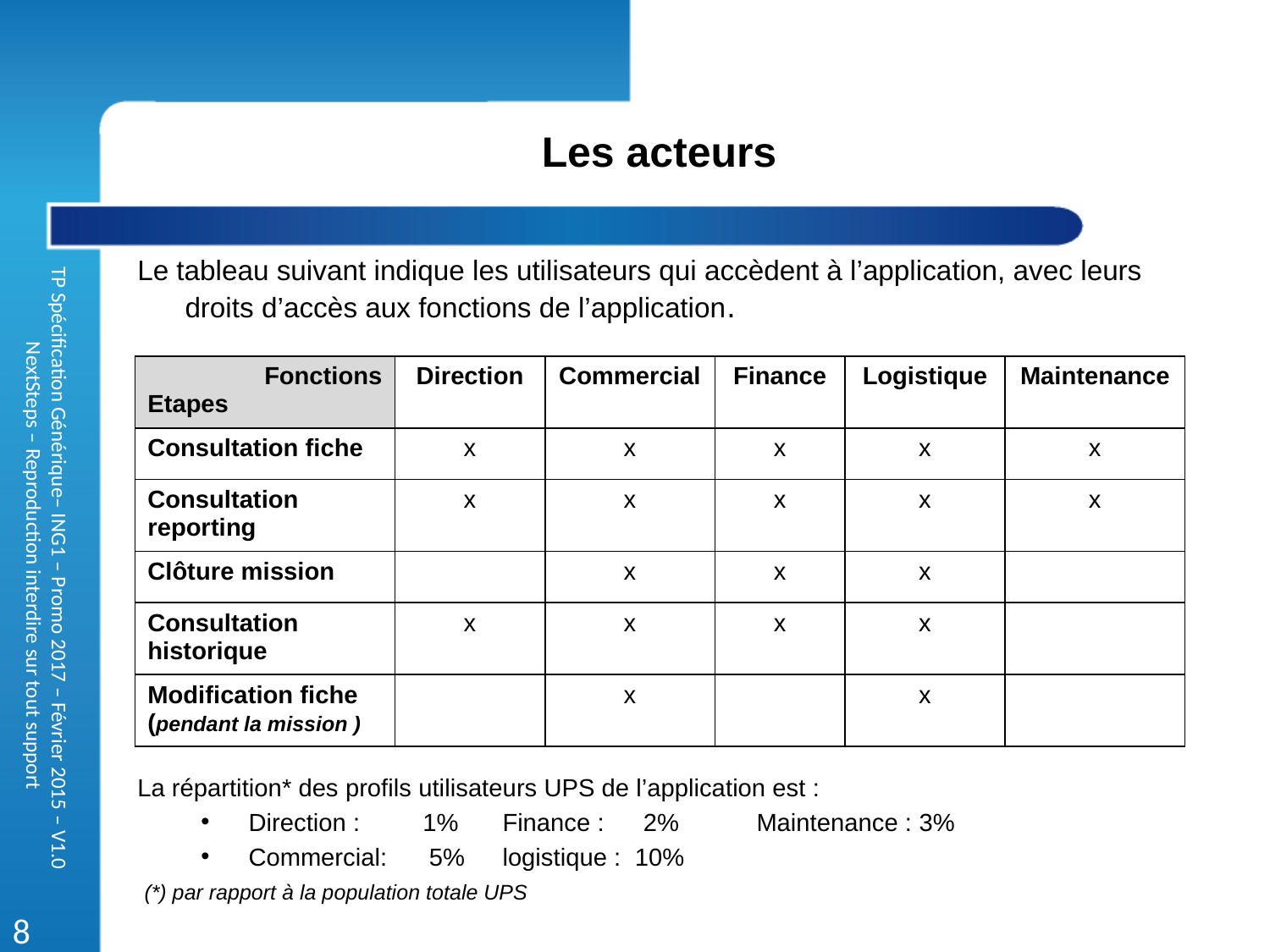

Les acteurs
Le tableau suivant indique les utilisateurs qui accèdent à l’application, avec leurs droits d’accès aux fonctions de l’application.
| Fonctions Etapes | Direction | Commercial | Finance | Logistique | Maintenance |
| --- | --- | --- | --- | --- | --- |
| Consultation fiche | x | x | x | x | x |
| Consultation reporting | x | x | x | x | x |
| Clôture mission |  | x | x | x |  |
| Consultation historique | x | x | x | x |  |
| Modification fiche (pendant la mission ) |  | x |  | x |  |
La répartition* des profils utilisateurs UPS de l’application est :
Direction :         1%	Finance :	  2%	Maintenance : 3%
Commercial:      5%	logistique :  10%
 (*) par rapport à la population totale UPS